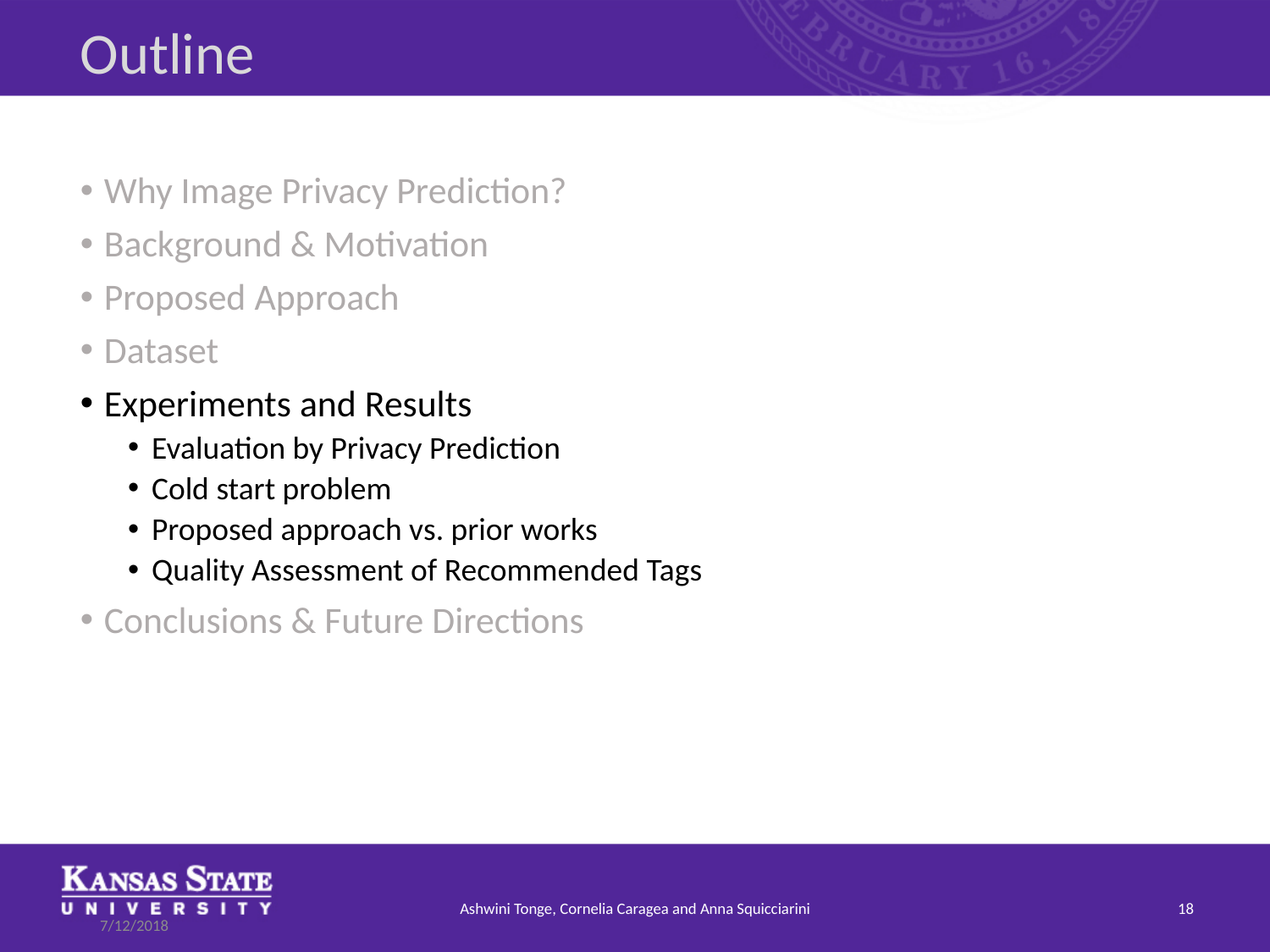

# Outline
Why Image Privacy Prediction?
Background & Motivation
Proposed Approach
Dataset
Experiments and Results
Evaluation by Privacy Prediction
Cold start problem
Proposed approach vs. prior works
Quality Assessment of Recommended Tags
Conclusions & Future Directions
Ashwini Tonge, Cornelia Caragea and Anna Squicciarini
18
7/12/2018